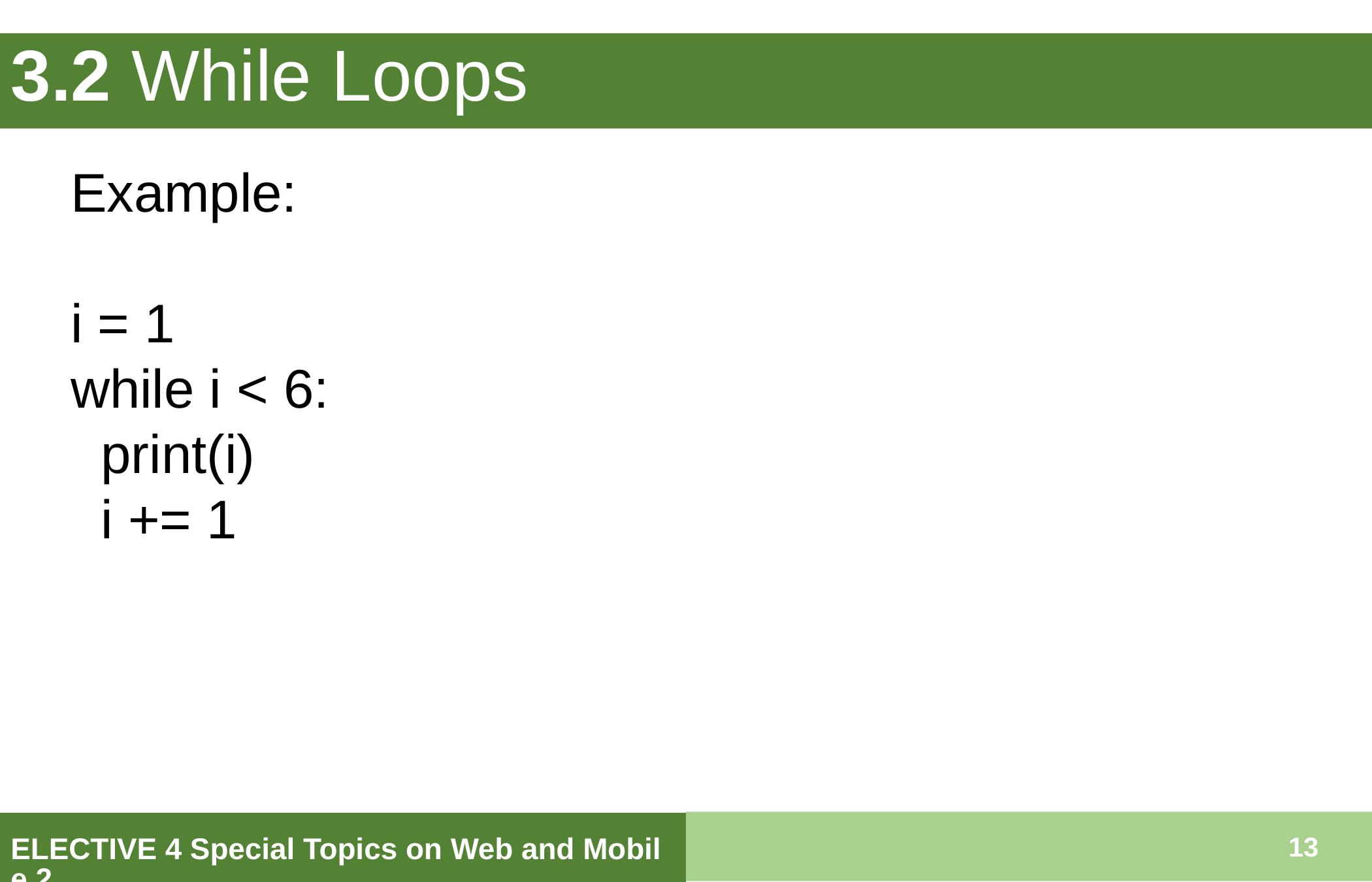

# 3.2 While Loops
Example:

i = 1
while i < 6:
  print(i)
  i += 1

ELECTIVE 4 Special Topics on Web and Mobile 2
13